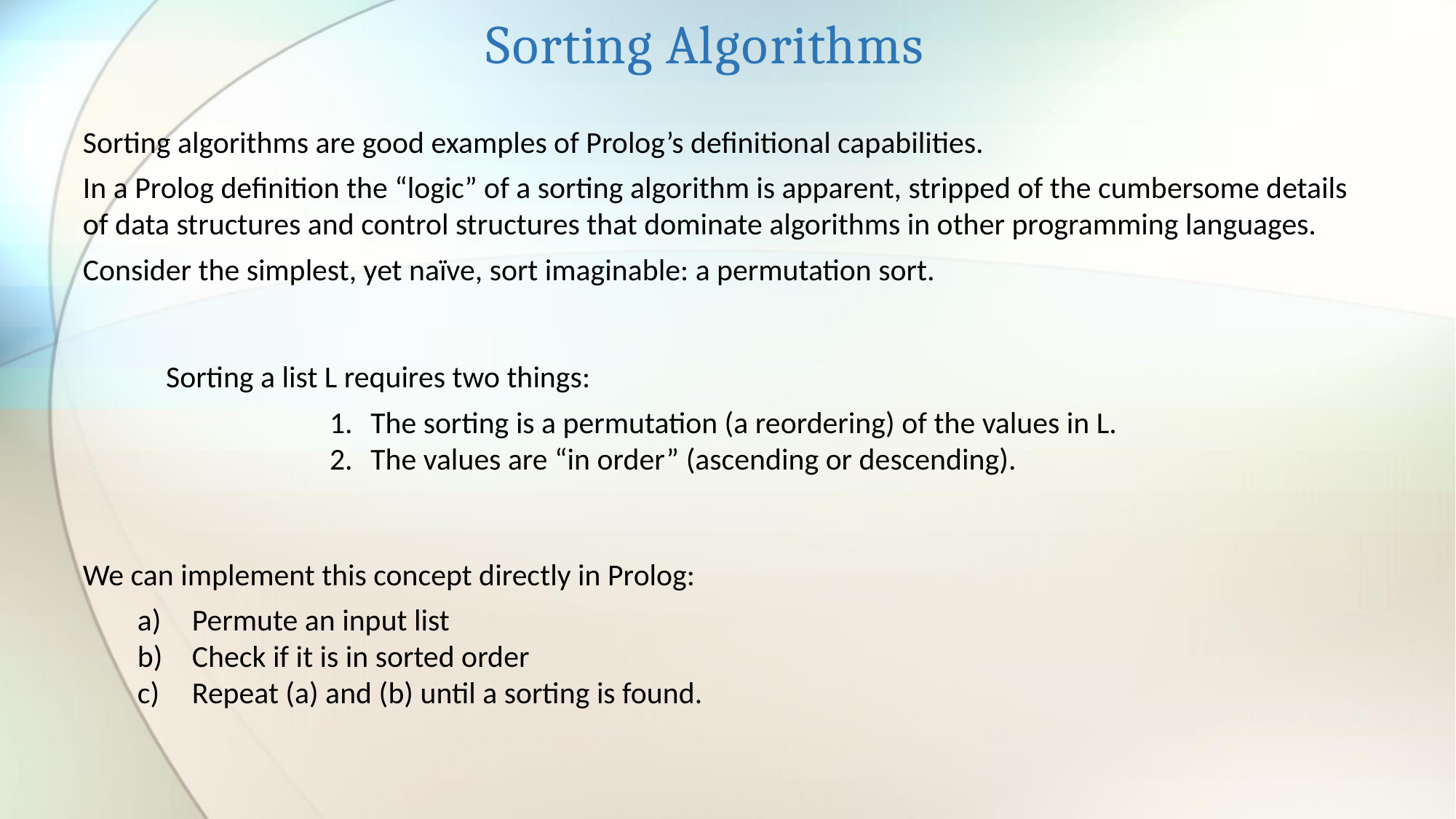

Sorting Algorithms
Sorting algorithms are good examples of Prolog’s definitional capabilities.
In a Prolog definition the “logic” of a sorting algorithm is apparent, stripped of the cumbersome details of data structures and control structures that dominate algorithms in other programming languages.
Consider the simplest, yet naïve, sort imaginable: a permutation sort.
Sorting a list L requires two things:
The sorting is a permutation (a reordering) of the values in L.
The values are “in order” (ascending or descending).
We can implement this concept directly in Prolog:
Permute an input list
Check if it is in sorted order
Repeat (a) and (b) until a sorting is found.